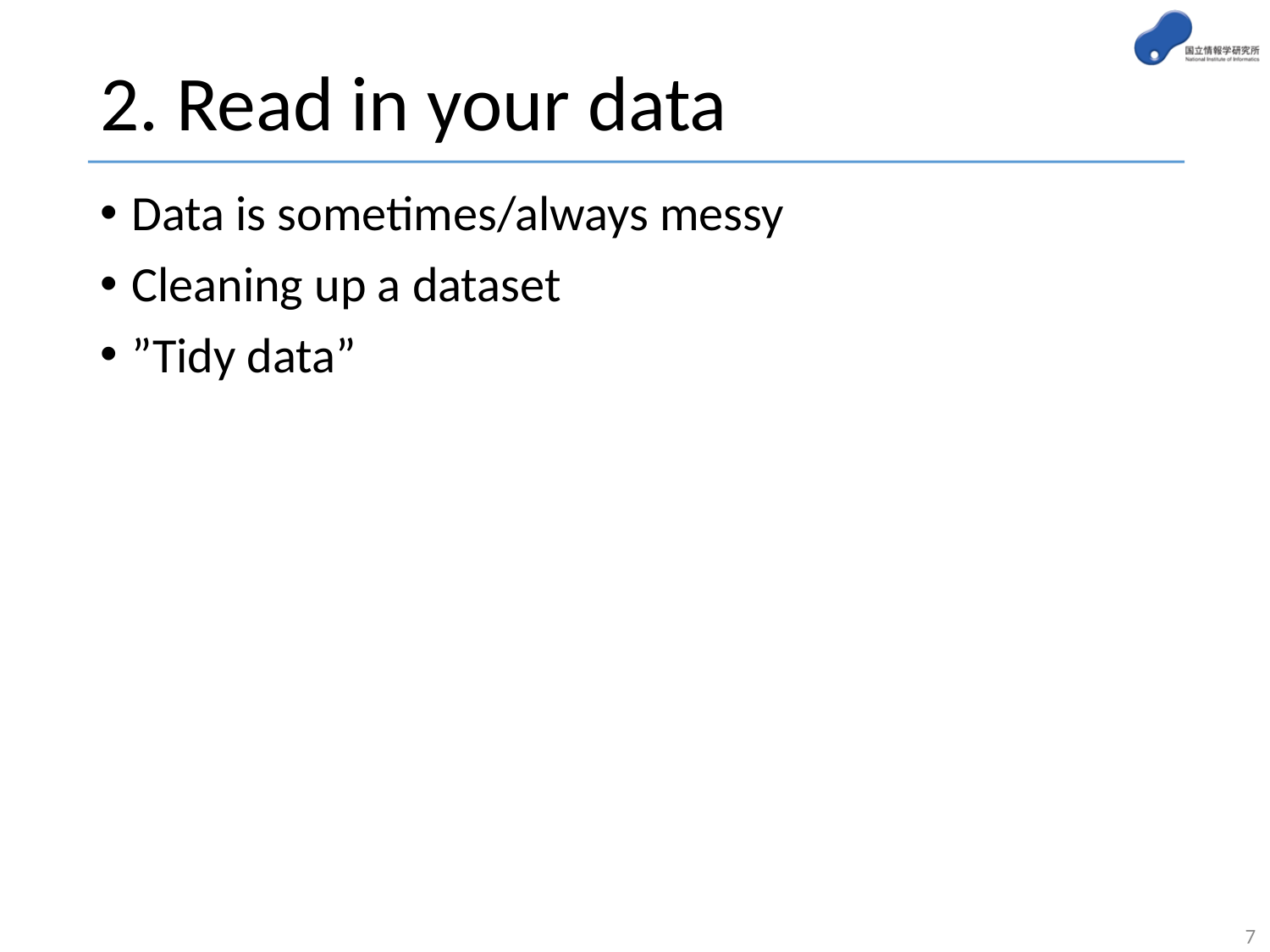

# 2. Read in your data
Data is sometimes/always messy
Cleaning up a dataset
”Tidy data”
7